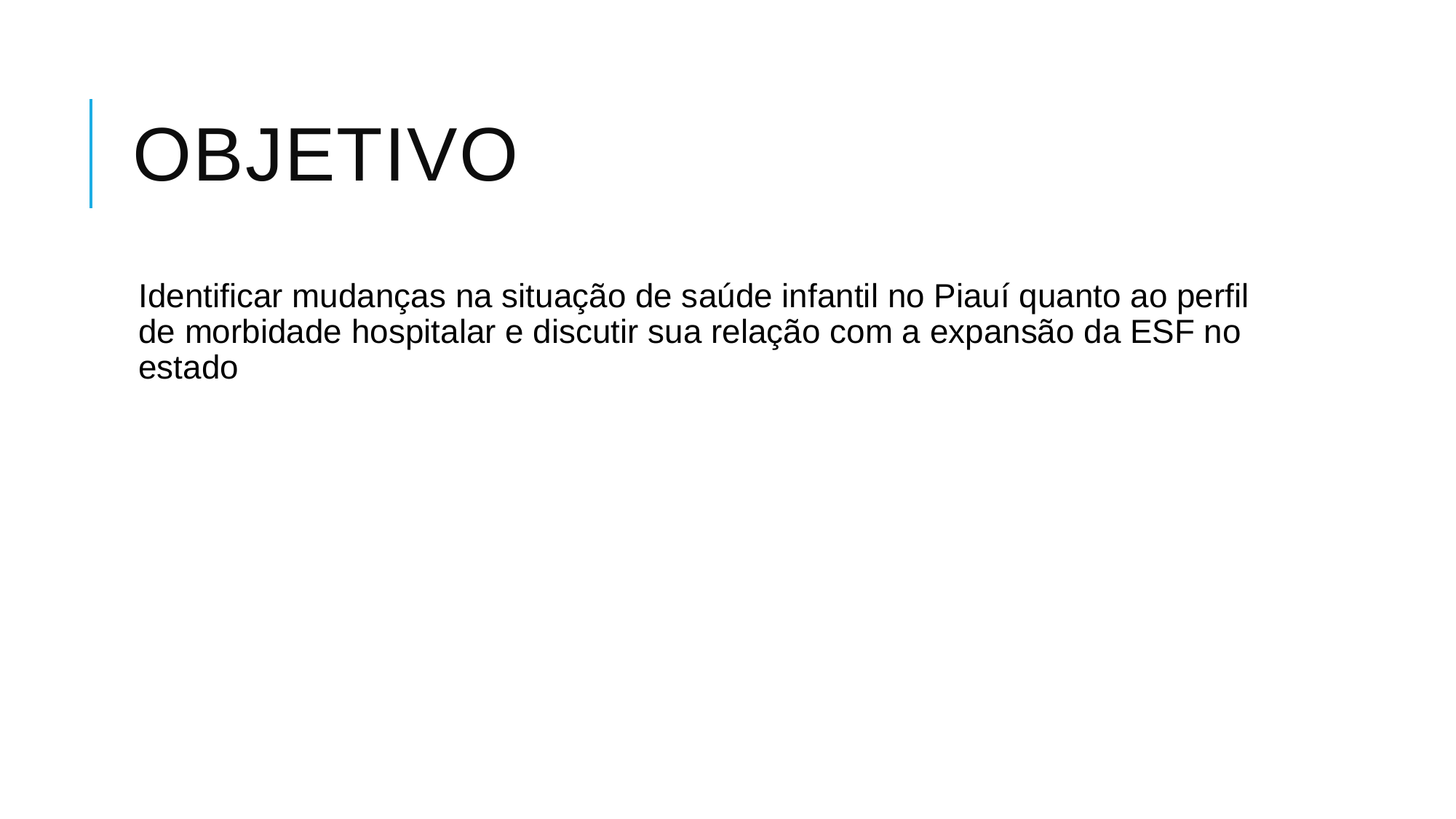

# Objetivo
Identificar mudanças na situação de saúde infantil no Piauí quanto ao perfil de morbidade hospitalar e discutir sua relação com a expansão da ESF no estado